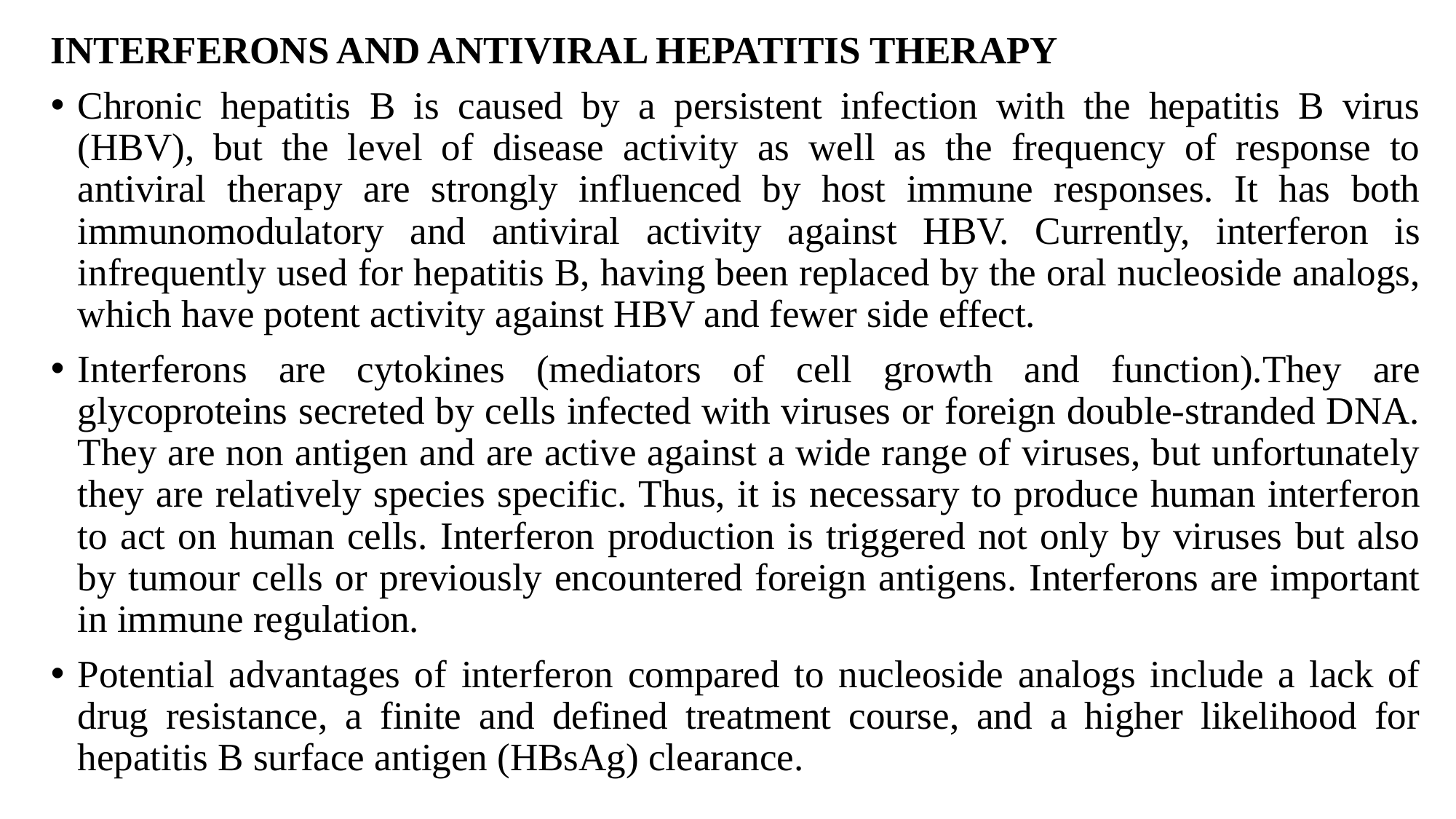

INTERFERONS AND ANTIVIRAL HEPATITIS THERAPY
Chronic hepatitis B is caused by a persistent infection with the hepatitis B virus (HBV), but the level of disease activity as well as the frequency of response to antiviral therapy are strongly influenced by host immune responses. It has both immunomodulatory and antiviral activity against HBV. Currently, interferon is infrequently used for hepatitis B, having been replaced by the oral nucleoside analogs, which have potent activity against HBV and fewer side effect.
Interferons are cytokines (mediators of cell growth and function).They are glycoproteins secreted by cells infected with viruses or foreign double-stranded DNA. They are non antigen and are active against a wide range of viruses, but unfortunately they are relatively species specific. Thus, it is necessary to produce human interferon to act on human cells. Interferon production is triggered not only by viruses but also by tumour cells or previously encountered foreign antigens. Interferons are important in immune regulation.
Potential advantages of interferon compared to nucleoside analogs include a lack of drug resistance, a finite and defined treatment course, and a higher likelihood for hepatitis B surface antigen (HBsAg) clearance.